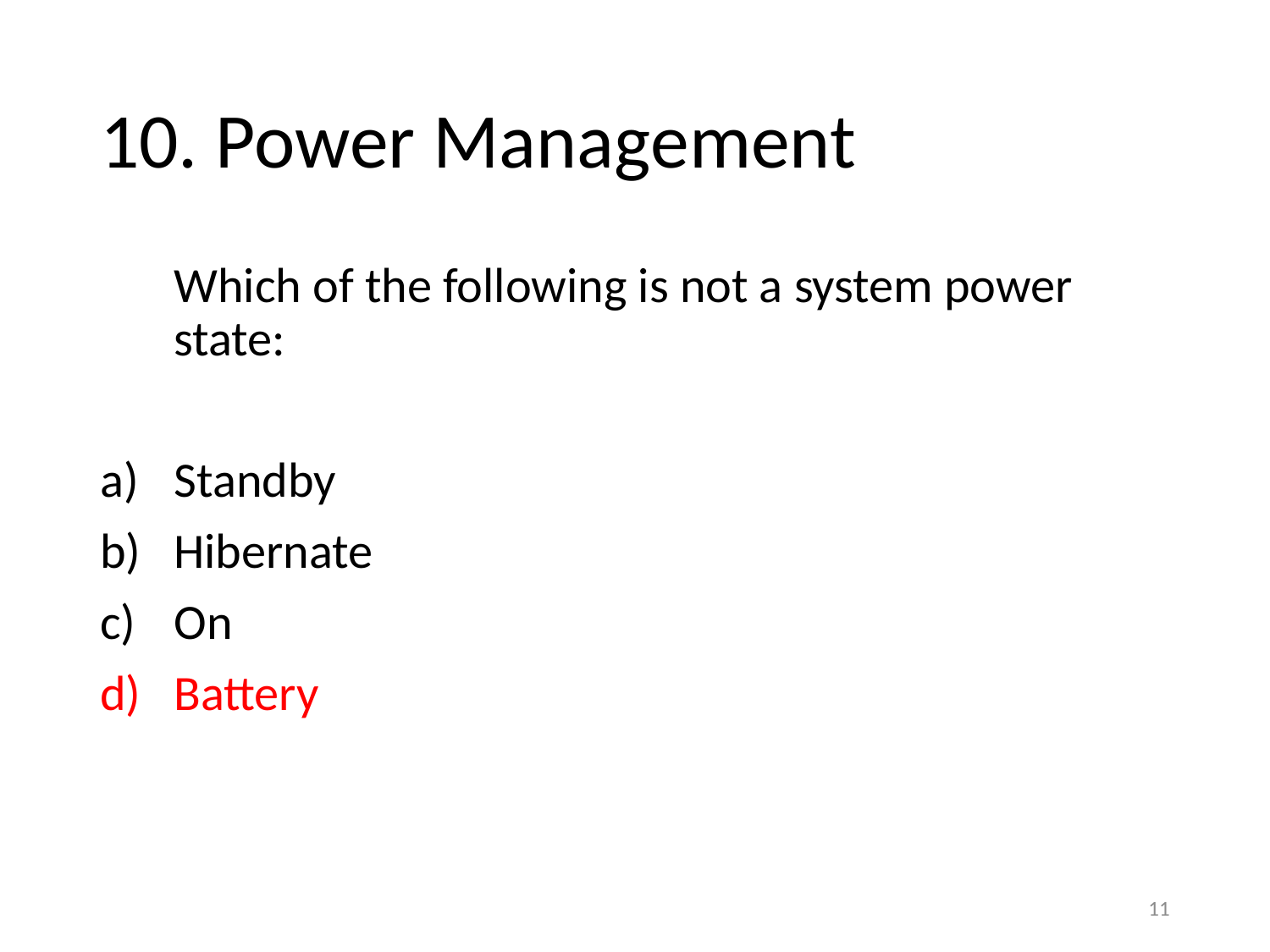

# 10. Power Management
	Which of the following is not a system power state:

Standby
Hibernate
On
Battery

11